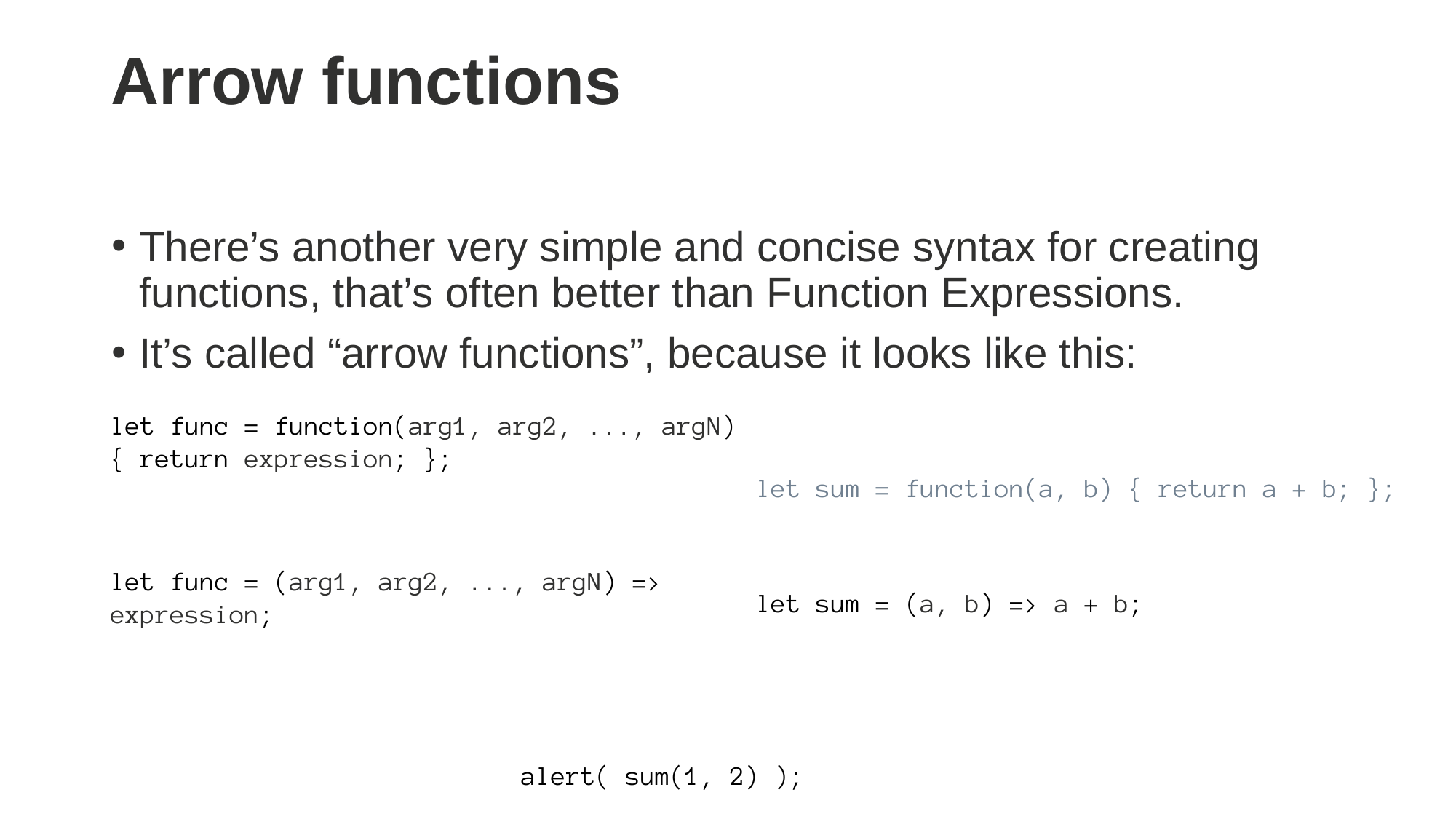

# Arrow functions
There’s another very simple and concise syntax for creating functions, that’s often better than Function Expressions.
It’s called “arrow functions”, because it looks like this:

let func = function(arg1, arg2, ..., argN) { return expression; };
let sum = function(a, b) { return a + b; };
let func = (arg1, arg2, ..., argN) => expression;
let sum = (a, b) => a + b;
alert( sum(1, 2) );